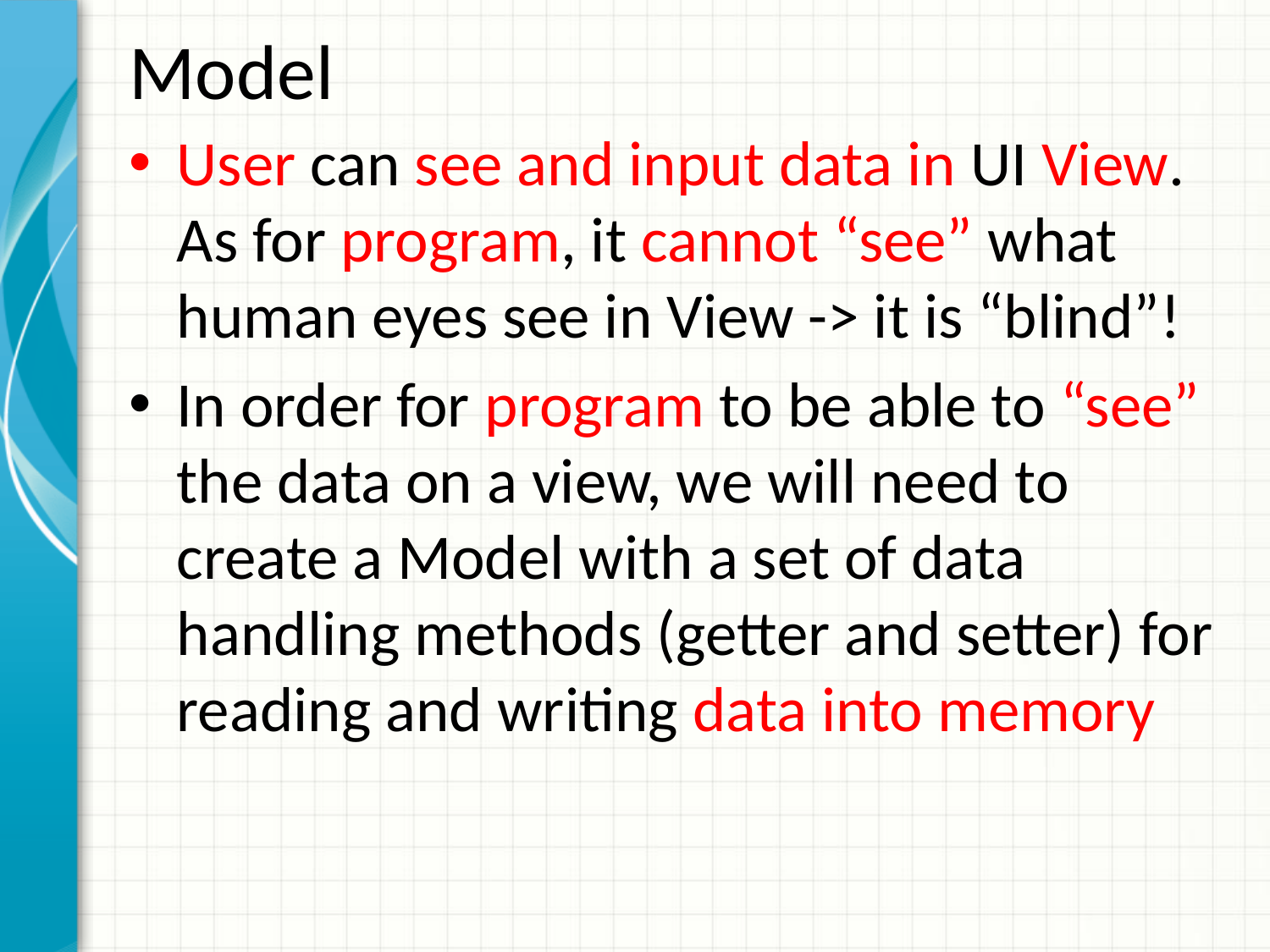

# Model
User can see and input data in UI View. As for program, it cannot “see” what human eyes see in View -> it is “blind”!
In order for program to be able to “see” the data on a view, we will need to create a Model with a set of data handling methods (getter and setter) for reading and writing data into memory